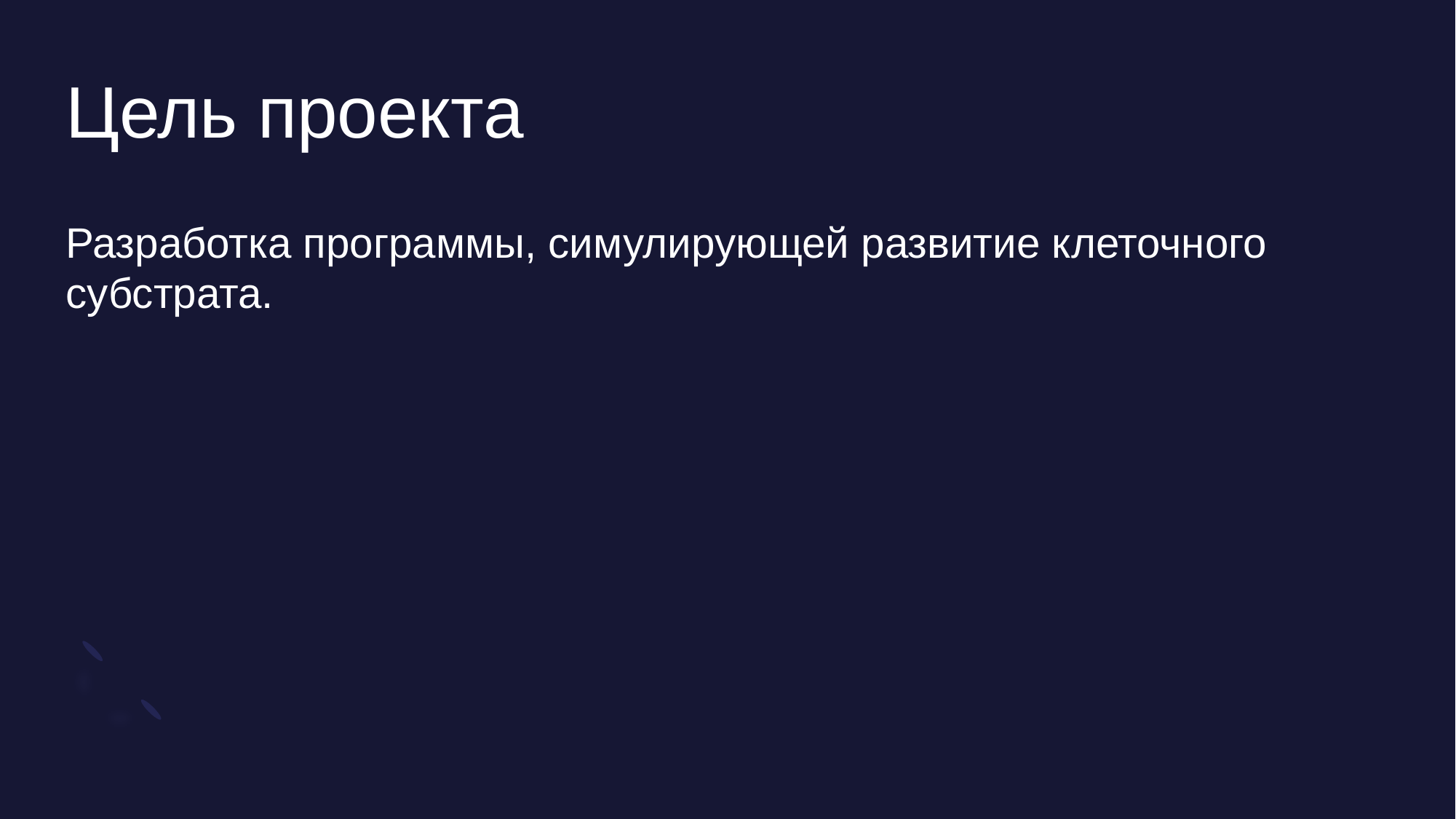

# Цель проекта
Разработка программы, симулирующей развитие клеточного субстрата.